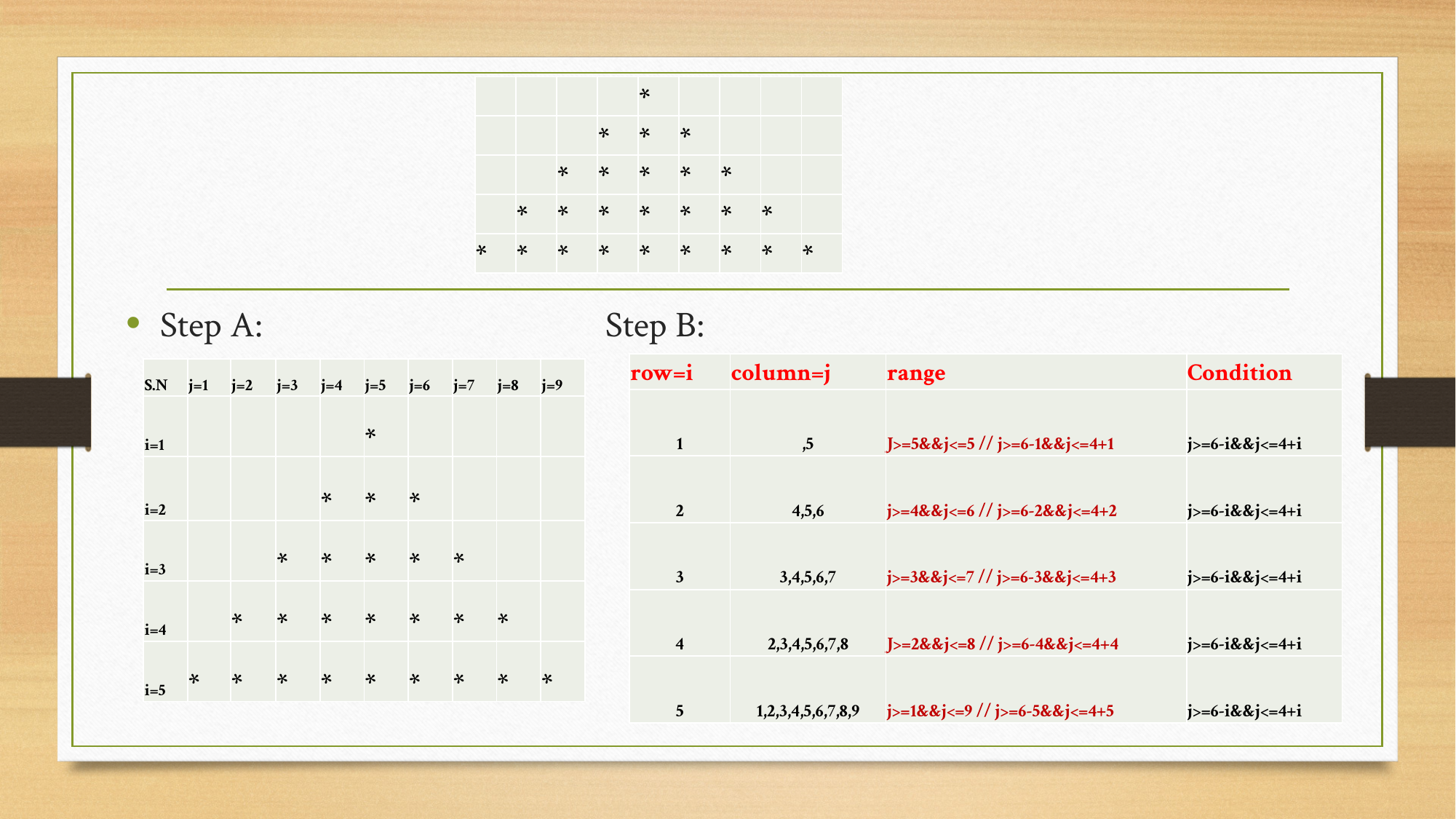

|  |  |  |  | \* |  |  |  |  |
| --- | --- | --- | --- | --- | --- | --- | --- | --- |
|  |  |  | \* | \* | \* |  |  |  |
|  |  | \* | \* | \* | \* | \* |  |  |
|  | \* | \* | \* | \* | \* | \* | \* |  |
| \* | \* | \* | \* | \* | \* | \* | \* | \* |
# ,
Step A:                                          Step B:

| row=i | column=j | range | Condition |
| --- | --- | --- | --- |
| 1 | ,5 | J>=5&&j<=5 // j>=6-1&&j<=4+1 | j>=6-i&&j<=4+i |
| 2 | 4,5,6 | j>=4&&j<=6 // j>=6-2&&j<=4+2 | j>=6-i&&j<=4+i |
| 3 | 3,4,5,6,7 | j>=3&&j<=7 // j>=6-3&&j<=4+3 | j>=6-i&&j<=4+i |
| 4 | 2,3,4,5,6,7,8 | J>=2&&j<=8 // j>=6-4&&j<=4+4 | j>=6-i&&j<=4+i |
| 5 | 1,2,3,4,5,6,7,8,9 | j>=1&&j<=9 // j>=6-5&&j<=4+5 | j>=6-i&&j<=4+i |
| S.N | j=1 | j=2 | j=3 | j=4 | j=5 | j=6 | j=7 | j=8 | j=9 |
| --- | --- | --- | --- | --- | --- | --- | --- | --- | --- |
| i=1 |  |  |  |  | \* |  |  |  |  |
| i=2 |  |  |  | \* | \* | \* |  |  |  |
| i=3 |  |  | \* | \* | \* | \* | \* |  |  |
| i=4 |  | \* | \* | \* | \* | \* | \* | \* |  |
| i=5 | \* | \* | \* | \* | \* | \* | \* | \* | \* |